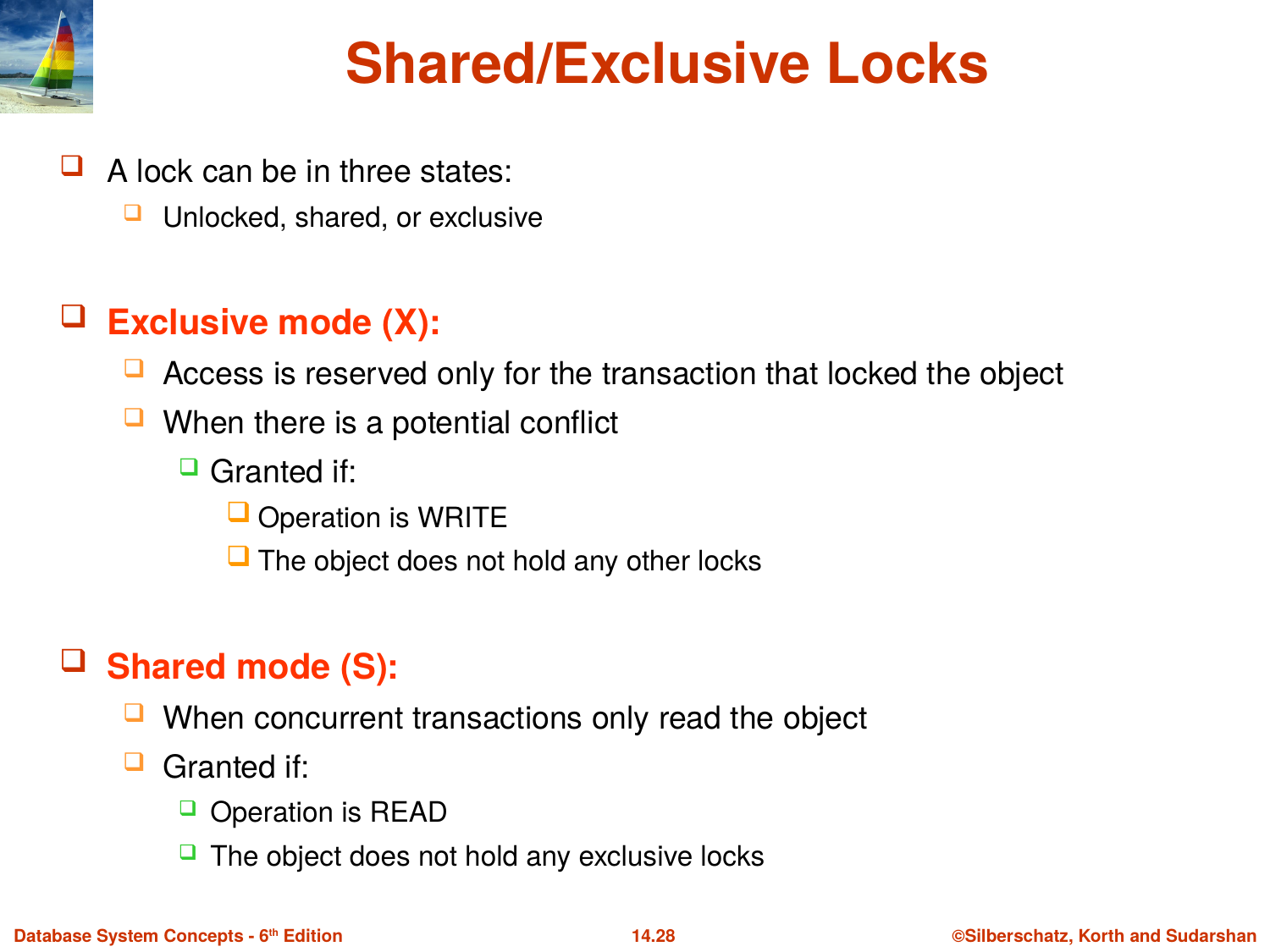

# Shared/Exclusive Locks
A lock can be in three states:
Unlocked, shared, or exclusive

Exclusive mode (X):
Access is reserved only for the transaction that locked the object
When there is a potential conflict
Granted if:
Operation is WRITE
The object does not hold any other locks

Shared mode (S):
When concurrent transactions only read the object
Granted if:
Operation is READ
The object does not hold any exclusive locks